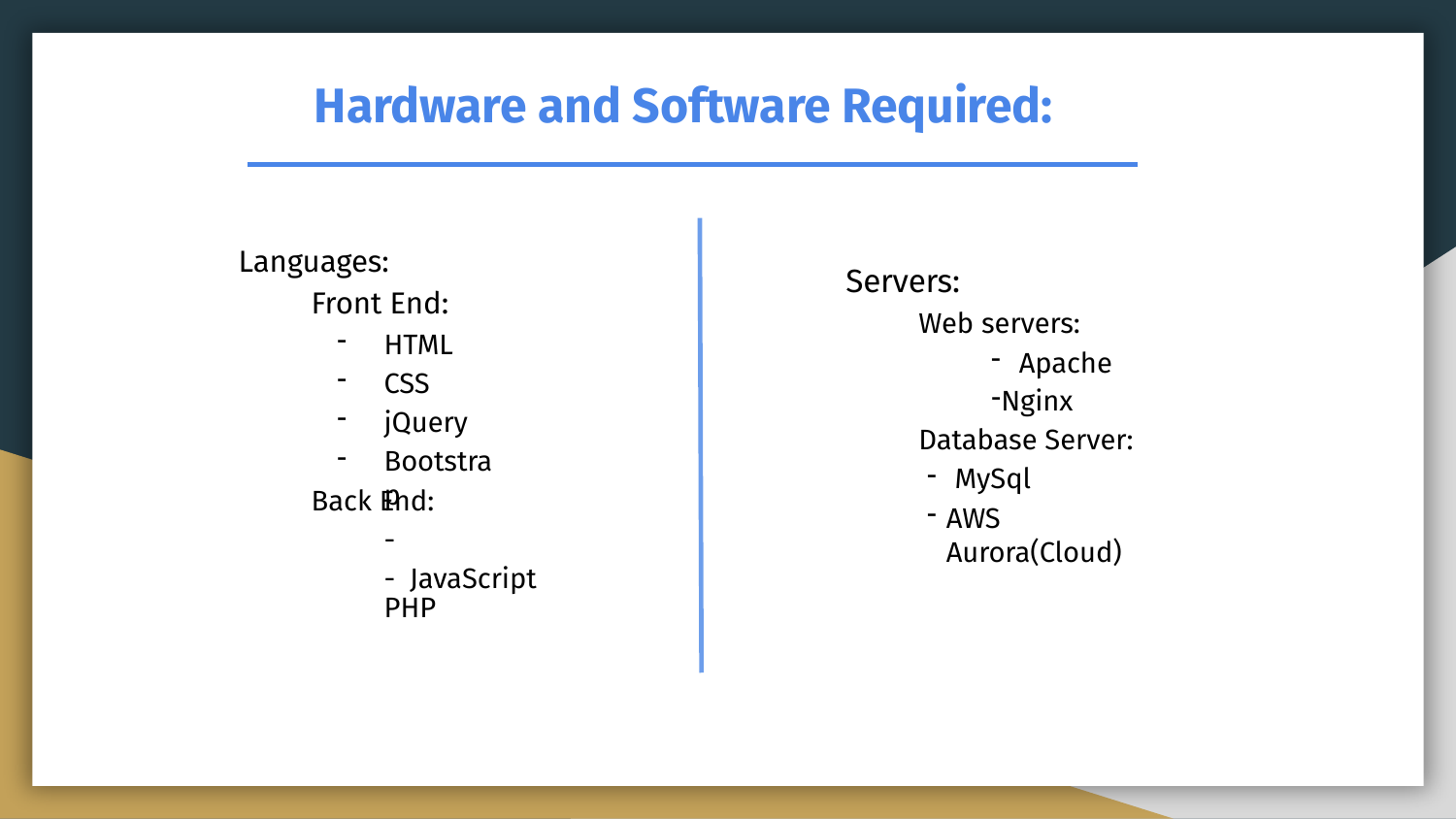

# Hardware and Software Required:

Languages:
Front End:
Servers:
Web servers:
Apache
Nginx  Database Server:
MySql
AWS Aurora(Cloud)
HTML
CSS
jQuery
Bootstrap
Back End:
-	PHP
- JavaScript